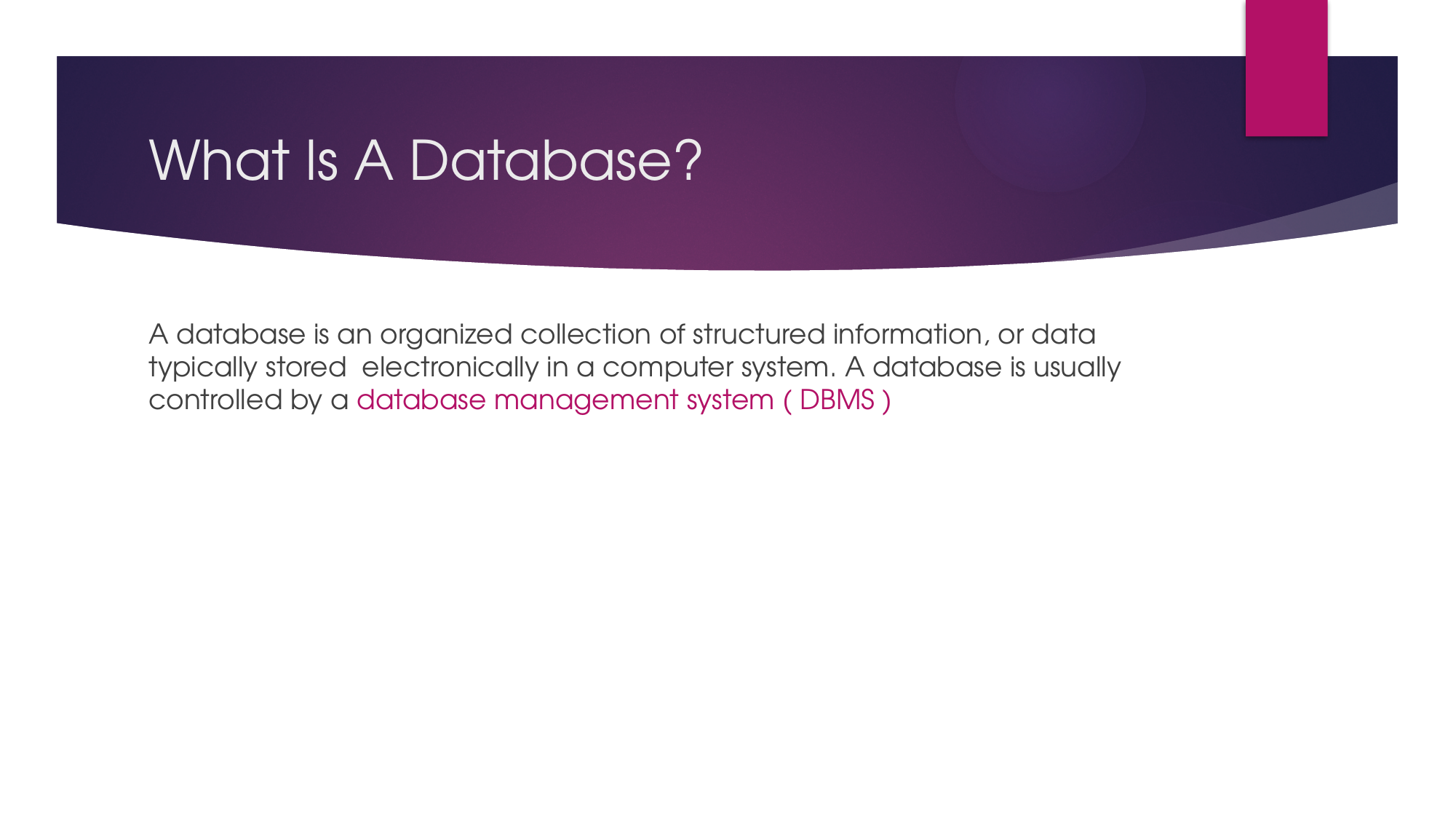

# What Is A Database?
A database is an organized collection of structured information, or data typically stored  electronically in a computer system. A database is usually controlled by a database management system ( DBMS )